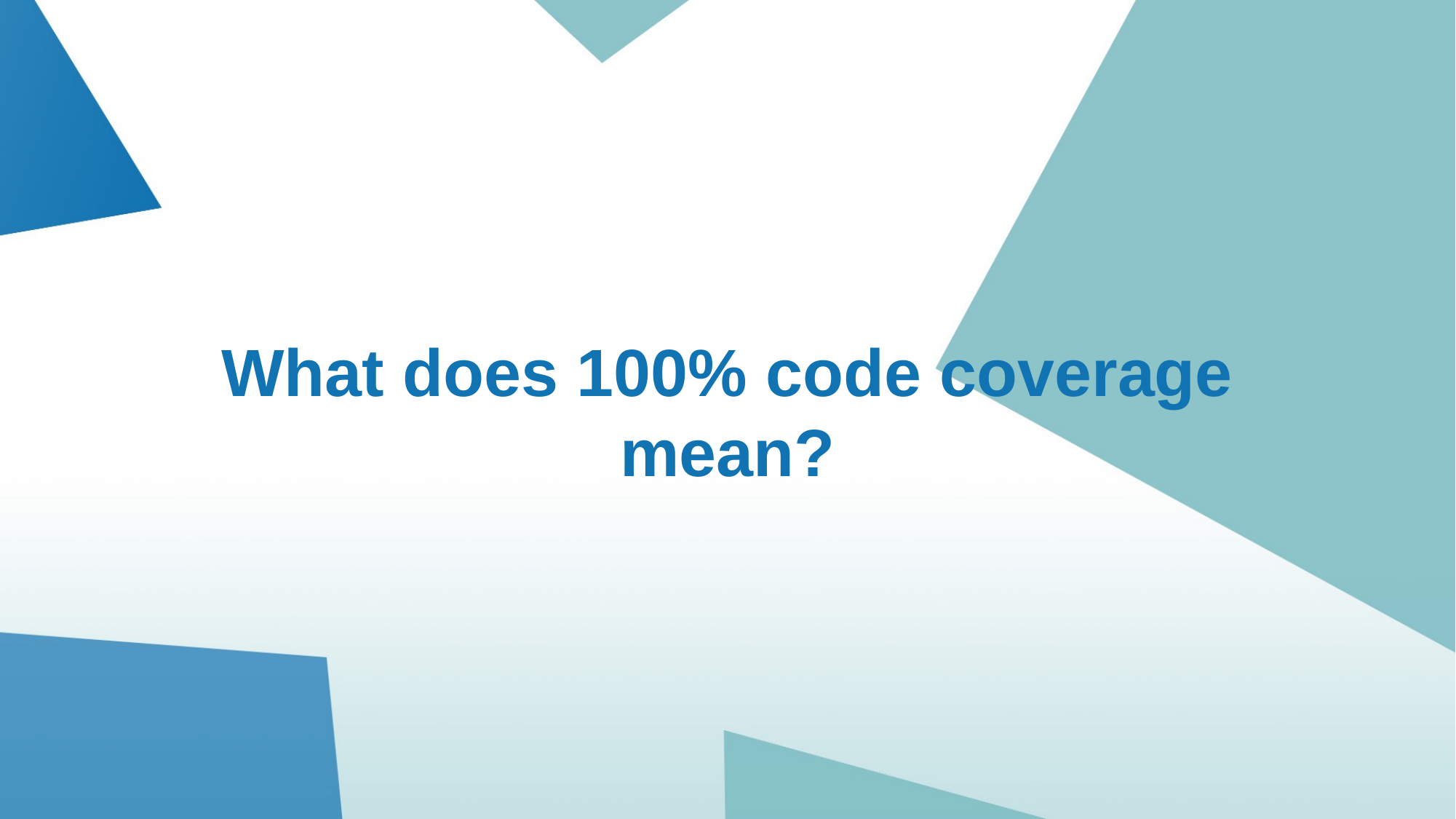

# What does 100% code coverage mean?